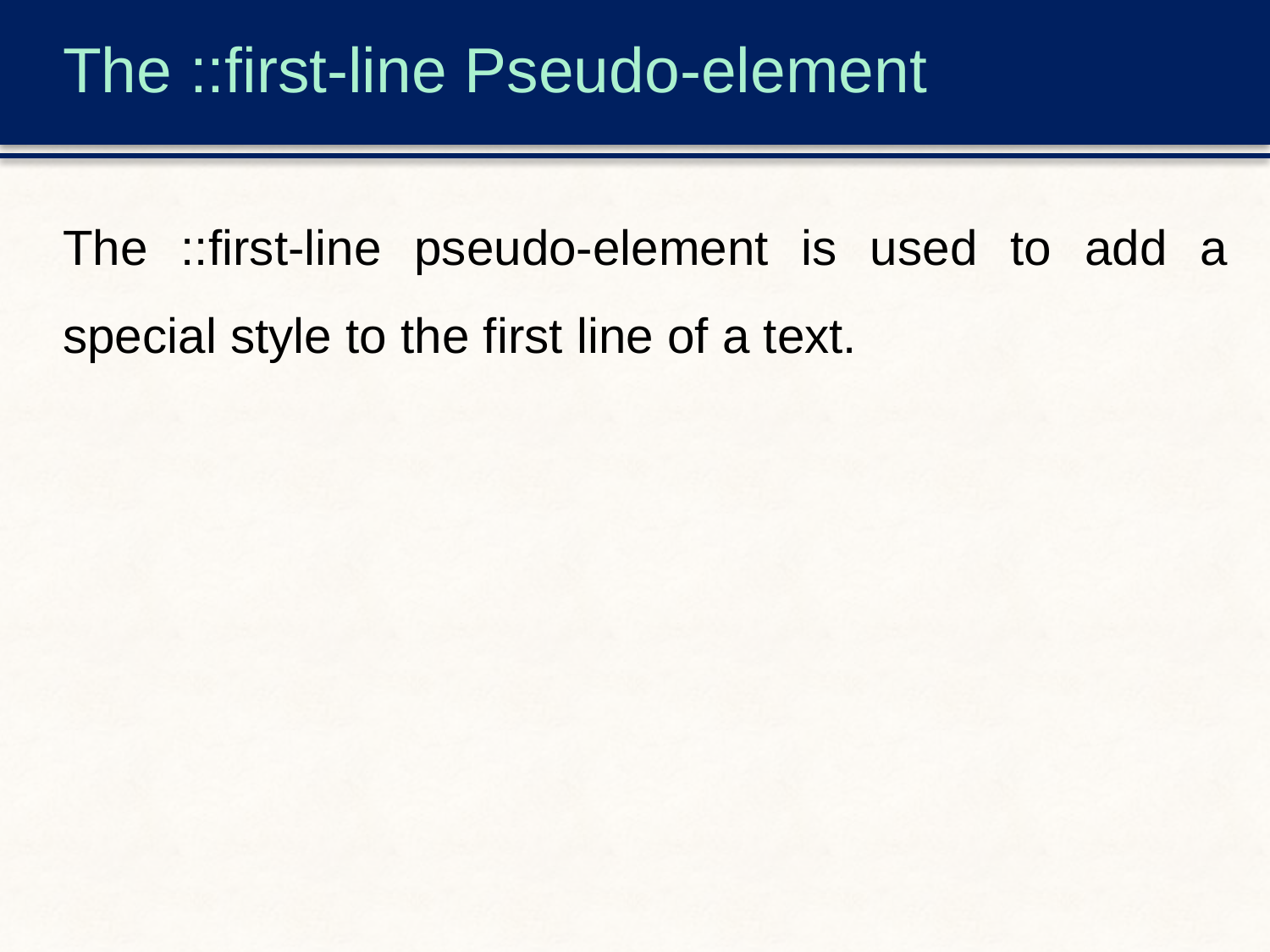

# The ::first-line Pseudo-element
The ::first-line pseudo-element is used to add a special style to the first line of a text.